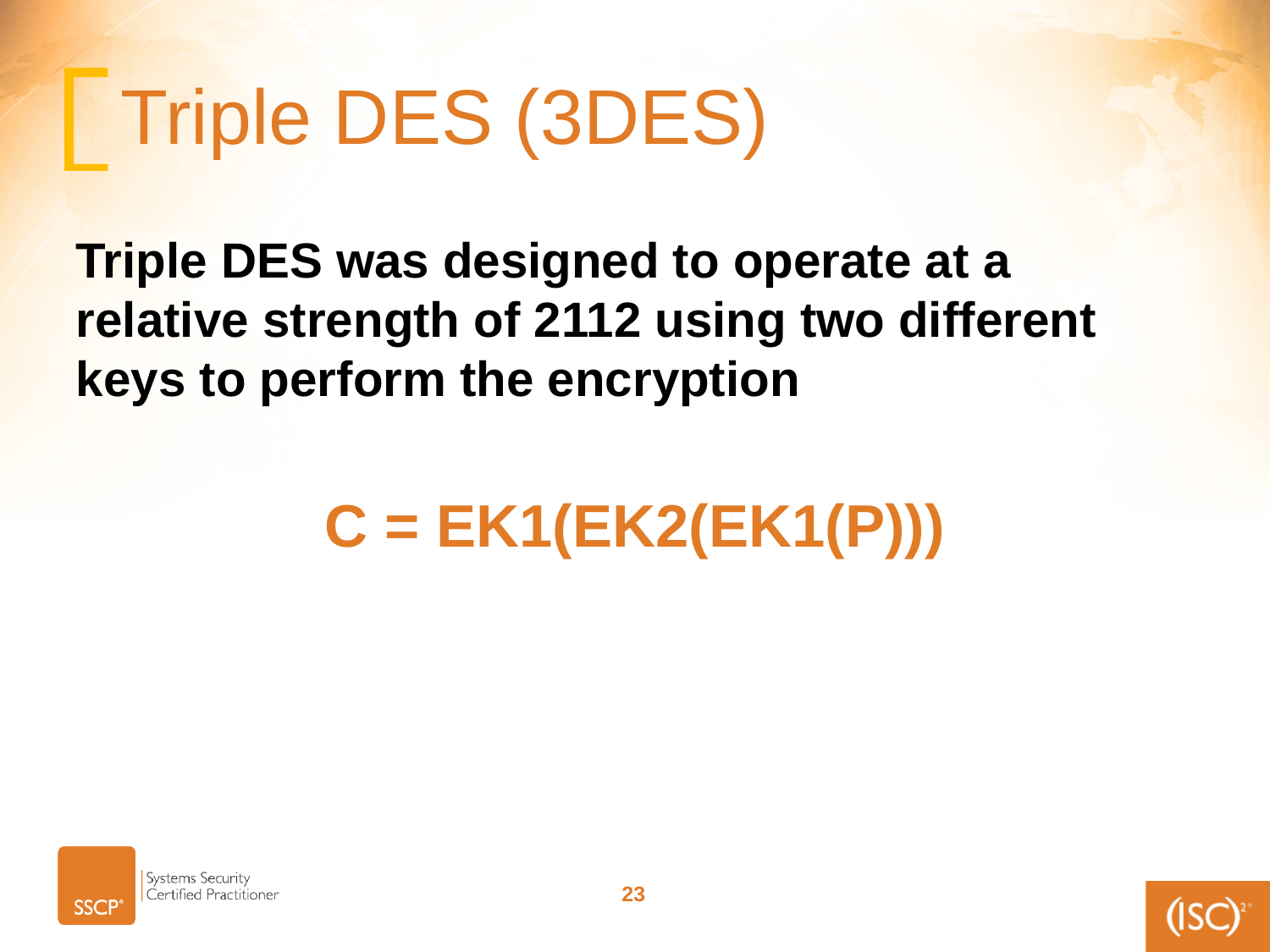

# Triple DES (3DES)
Triple DES was designed to operate at a relative strength of 2112 using two different keys to perform the encryption

C = EK1(EK2(EK1(P)))